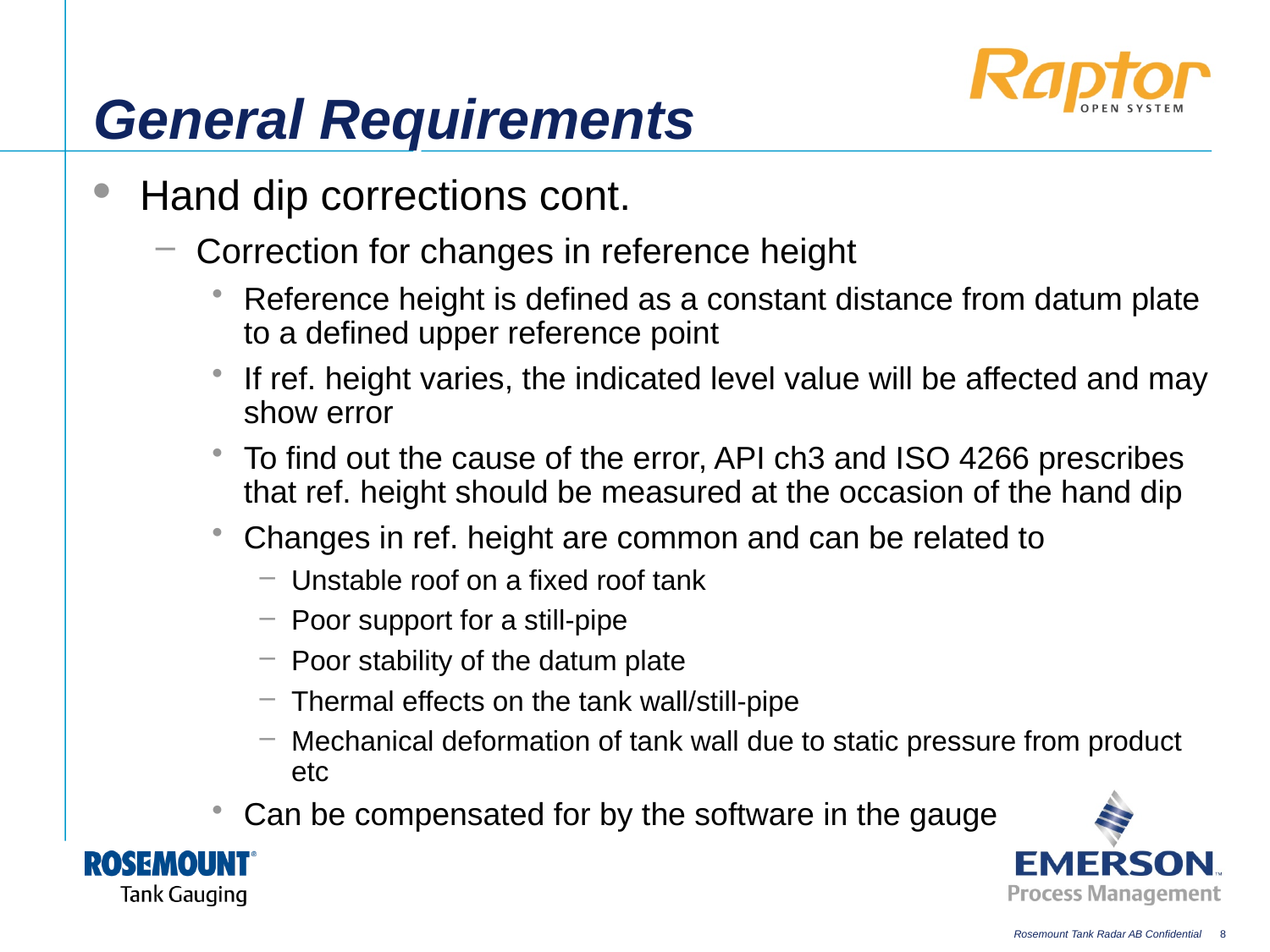

# General Requirements
Hand dip corrections cont.
Correction for changes in reference height
Reference height is defined as a constant distance from datum plate to a defined upper reference point
If ref. height varies, the indicated level value will be affected and may show error
To find out the cause of the error, API ch3 and ISO 4266 prescribes that ref. height should be measured at the occasion of the hand dip
Changes in ref. height are common and can be related to
Unstable roof on a fixed roof tank
Poor support for a still-pipe
Poor stability of the datum plate
Thermal effects on the tank wall/still-pipe
Mechanical deformation of tank wall due to static pressure from product etc
Can be compensated for by the software in the gauge
8